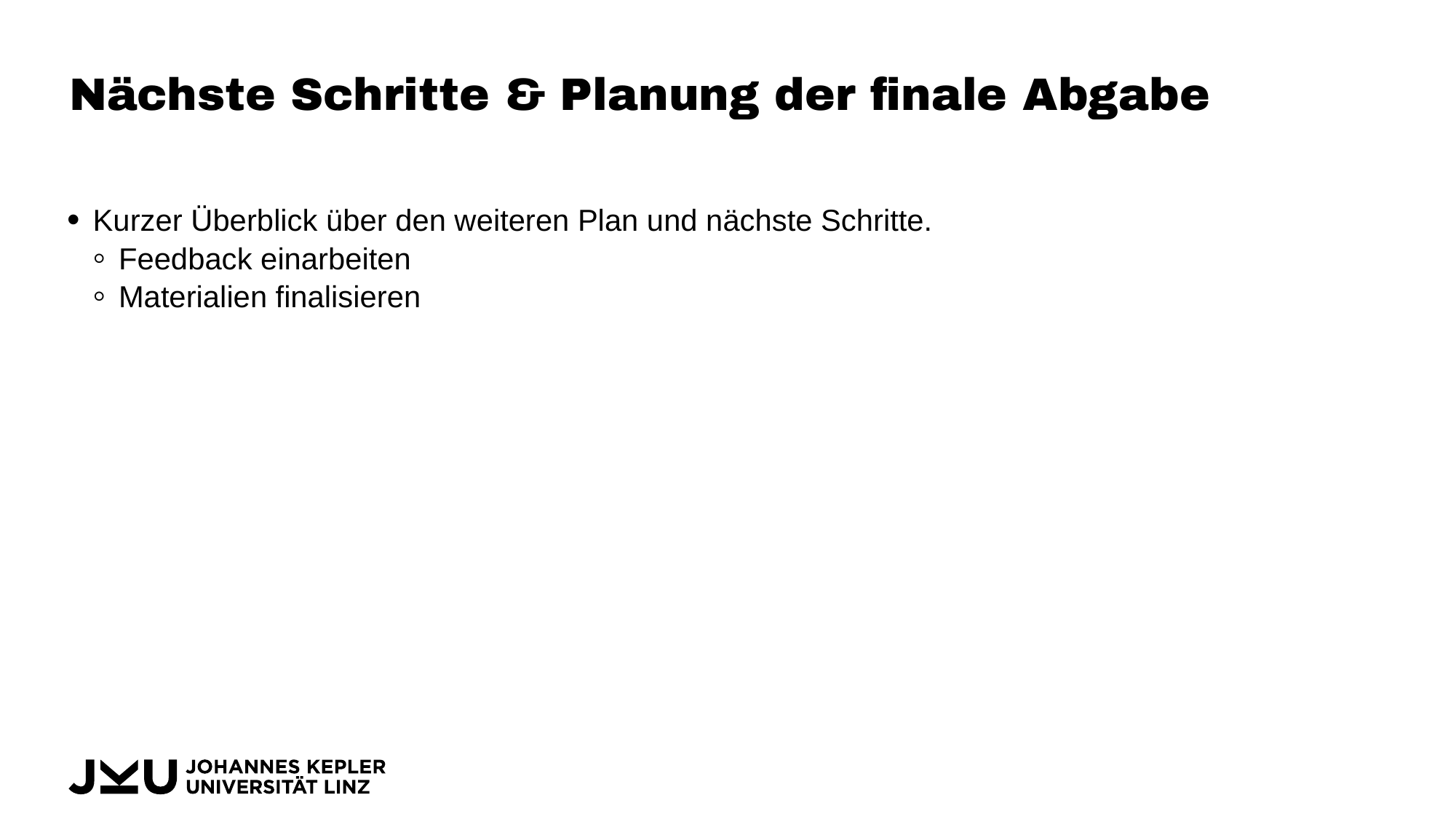

# Nächste Schritte & Planung der finale Abgabe
Kurzer Überblick über den weiteren Plan und nächste Schritte.
Feedback einarbeiten
Materialien finalisieren